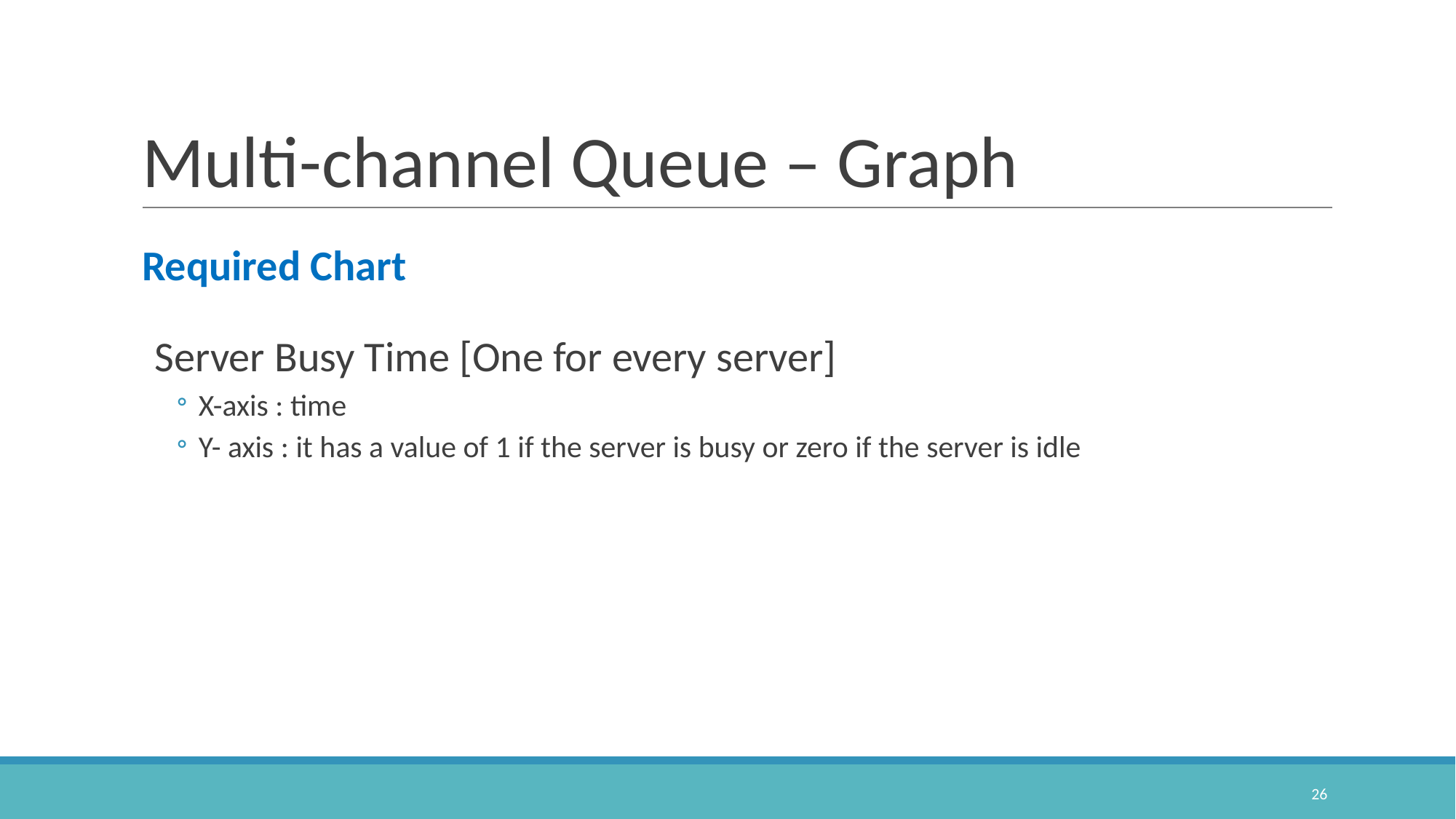

# Multi-channel Queue – Graph
Required Chart

Server Busy Time [One for every server]
X-axis : time
Y- axis : it has a value of 1 if the server is busy or zero if the server is idle
26